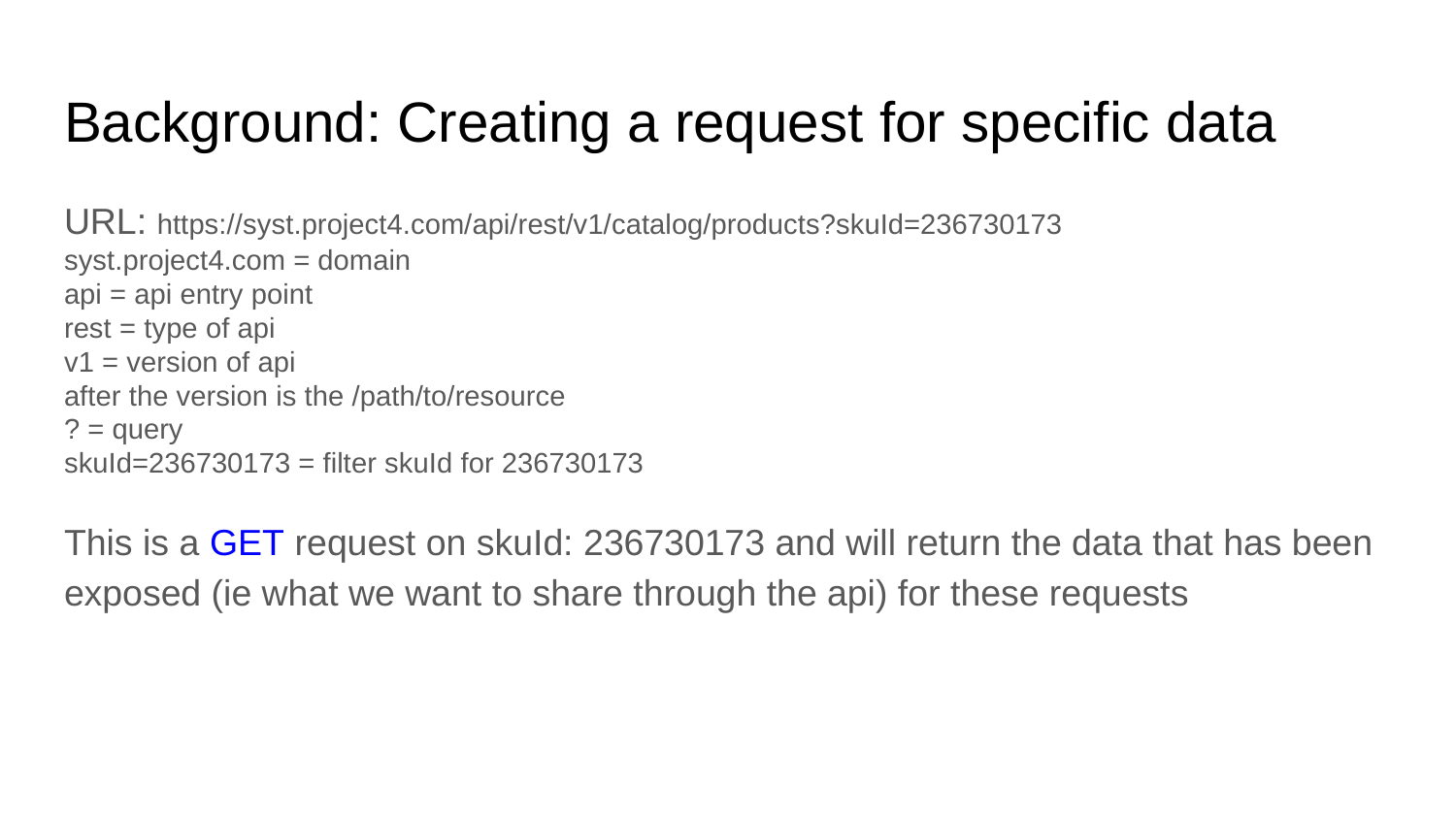

# Background: Creating a request for specific data
URL: https://syst.project4.com/api/rest/v1/catalog/products?skuId=236730173
syst.project4.com = domain
api = api entry point
rest = type of api
v1 = version of api
after the version is the /path/to/resource
? = query
skuId=236730173 = filter skuId for 236730173

This is a GET request on skuId: 236730173 and will return the data that has been exposed (ie what we want to share through the api) for these requests